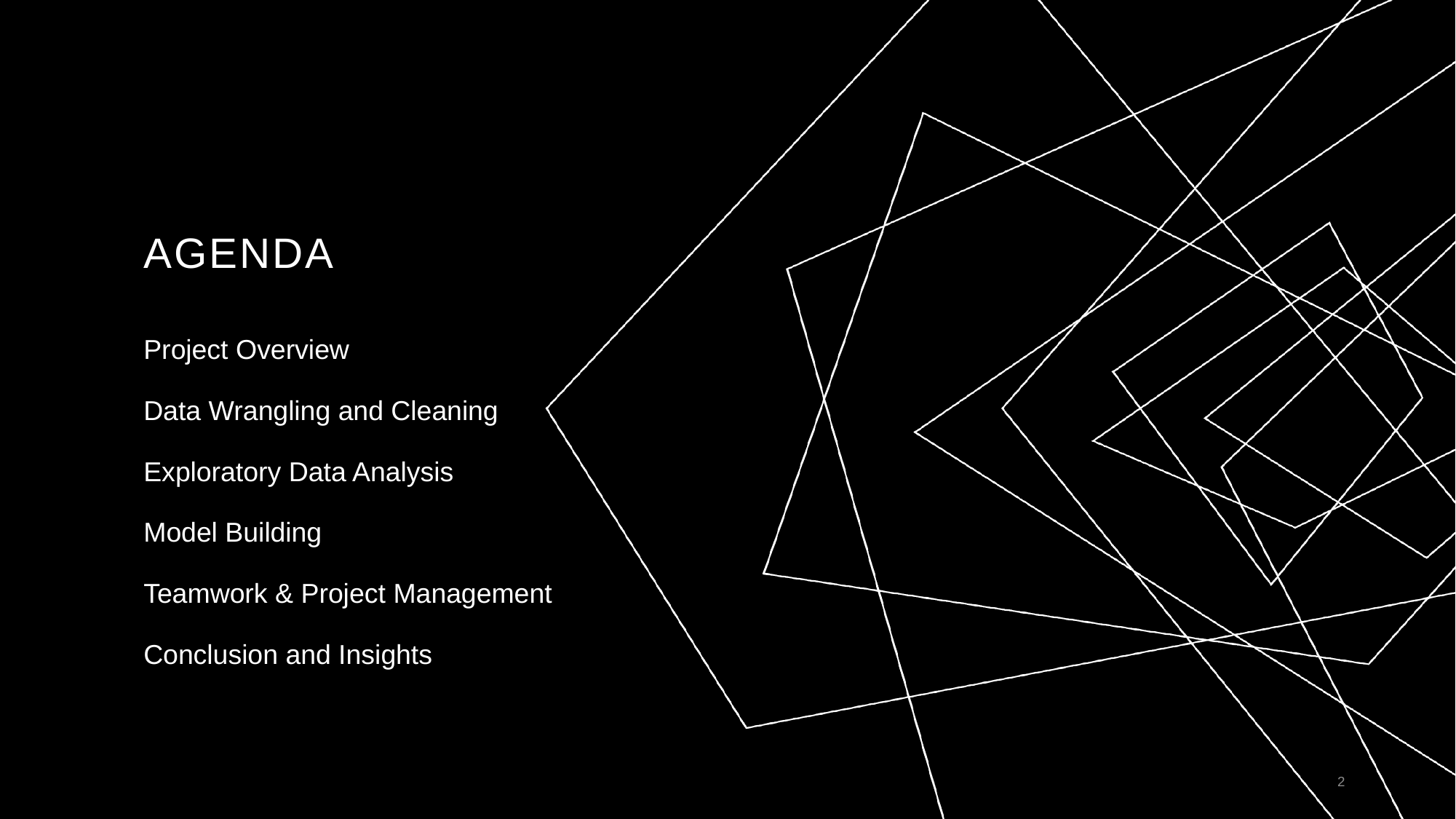

# AGENDA
Project Overview
Data Wrangling and Cleaning
Exploratory Data Analysis
Model Building
Teamwork & Project Management
Conclusion and Insights
2